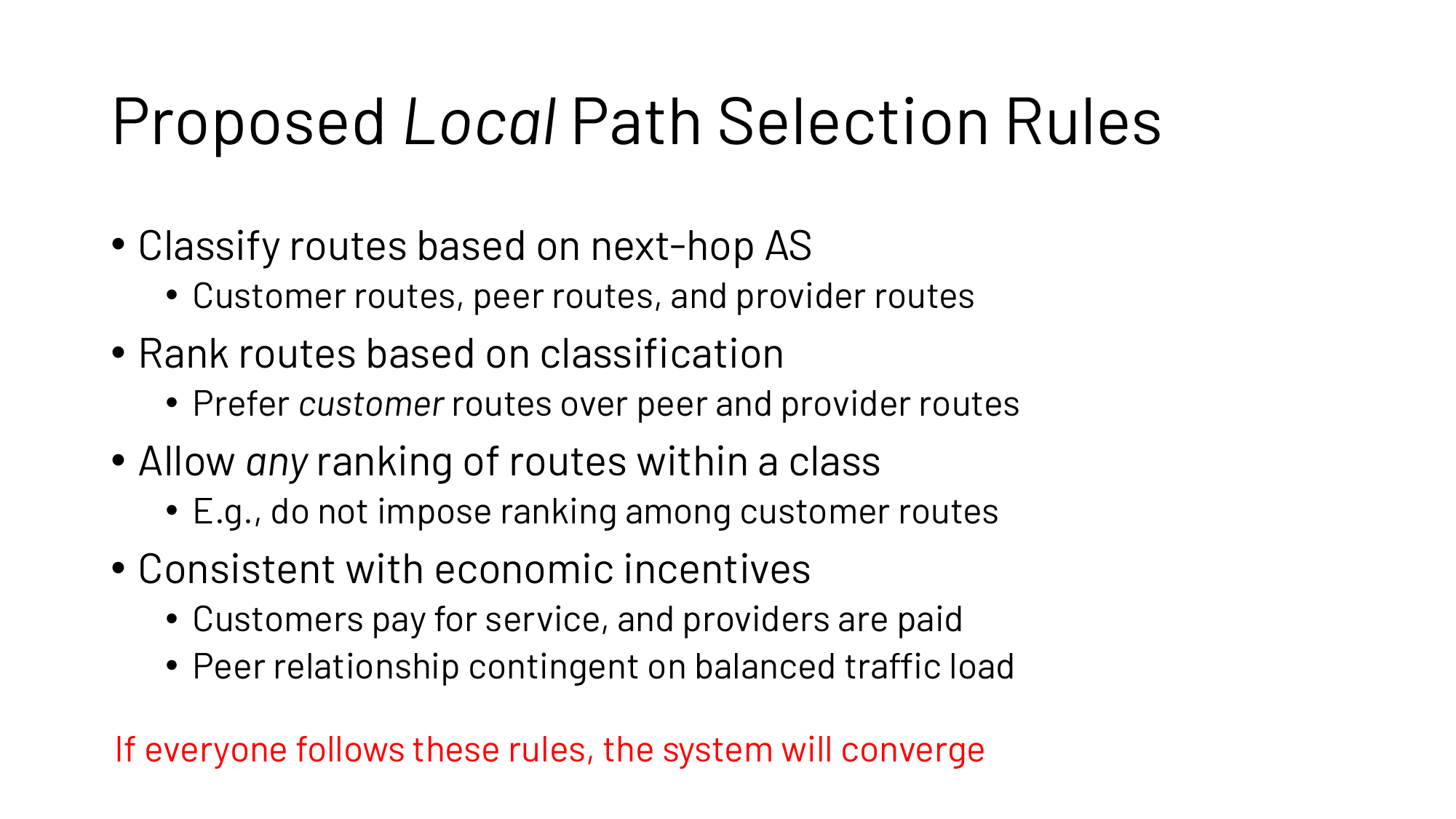

# Proposed Local Path Selection Rules
Classify routes based on next-hop AS
Customer routes, peer routes, and provider routes
Rank routes based on classification
Prefer customer routes over peer and provider routes
Allow any ranking of routes within a class
E.g., do not impose ranking among customer routes
Consistent with economic incentives
Customers pay for service, and providers are paid
Peer relationship contingent on balanced traffic load
If everyone follows these rules, the system will converge